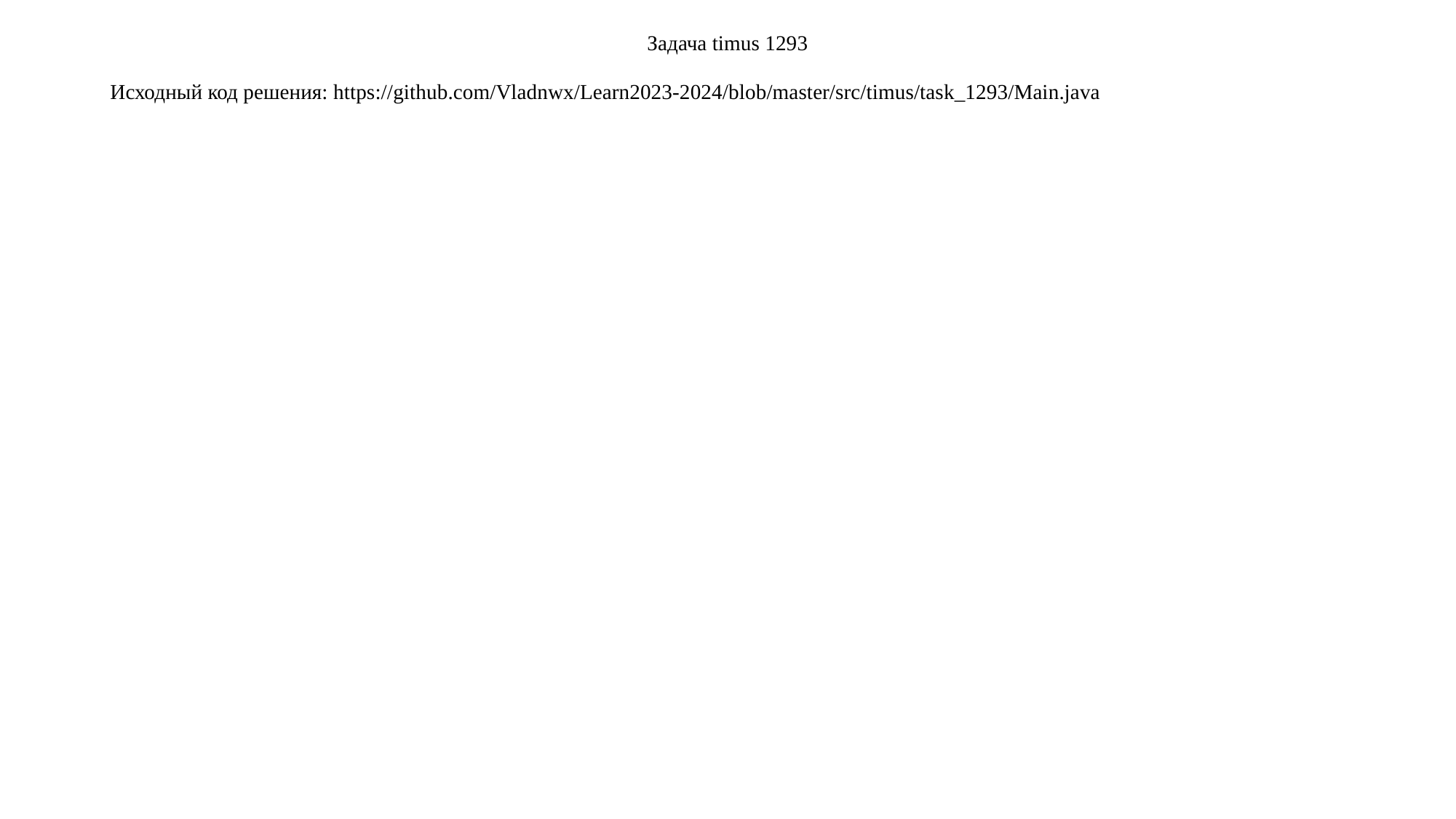

# Задача timus 1293
Исходный код решения: https://github.com/Vladnwx/Learn2023-2024/blob/master/src/timus/task_1293/Main.java